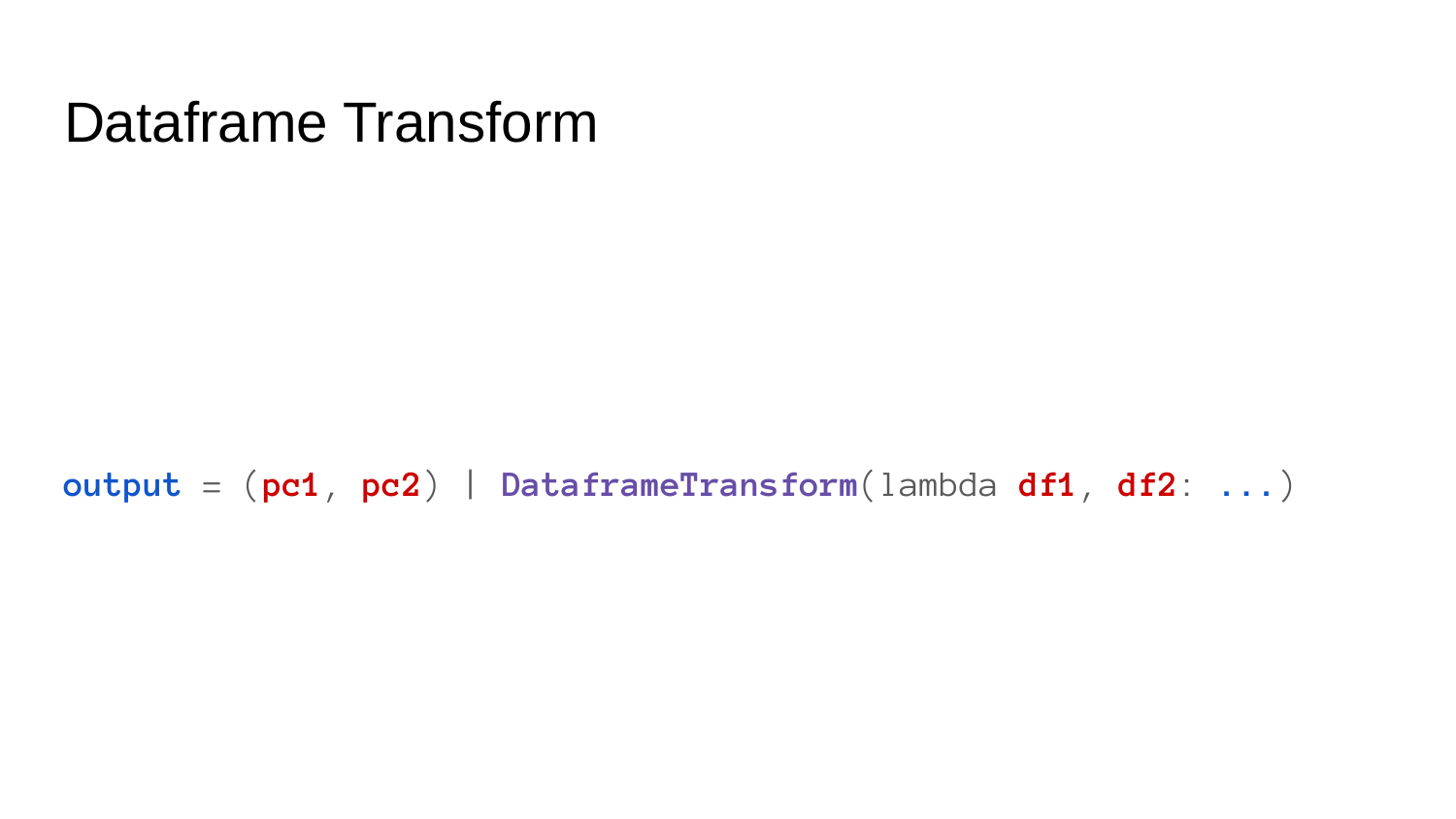

# Dataframe Transform

output = (pc1, pc2) | DataframeTransform(lambda df1, df2: ...)